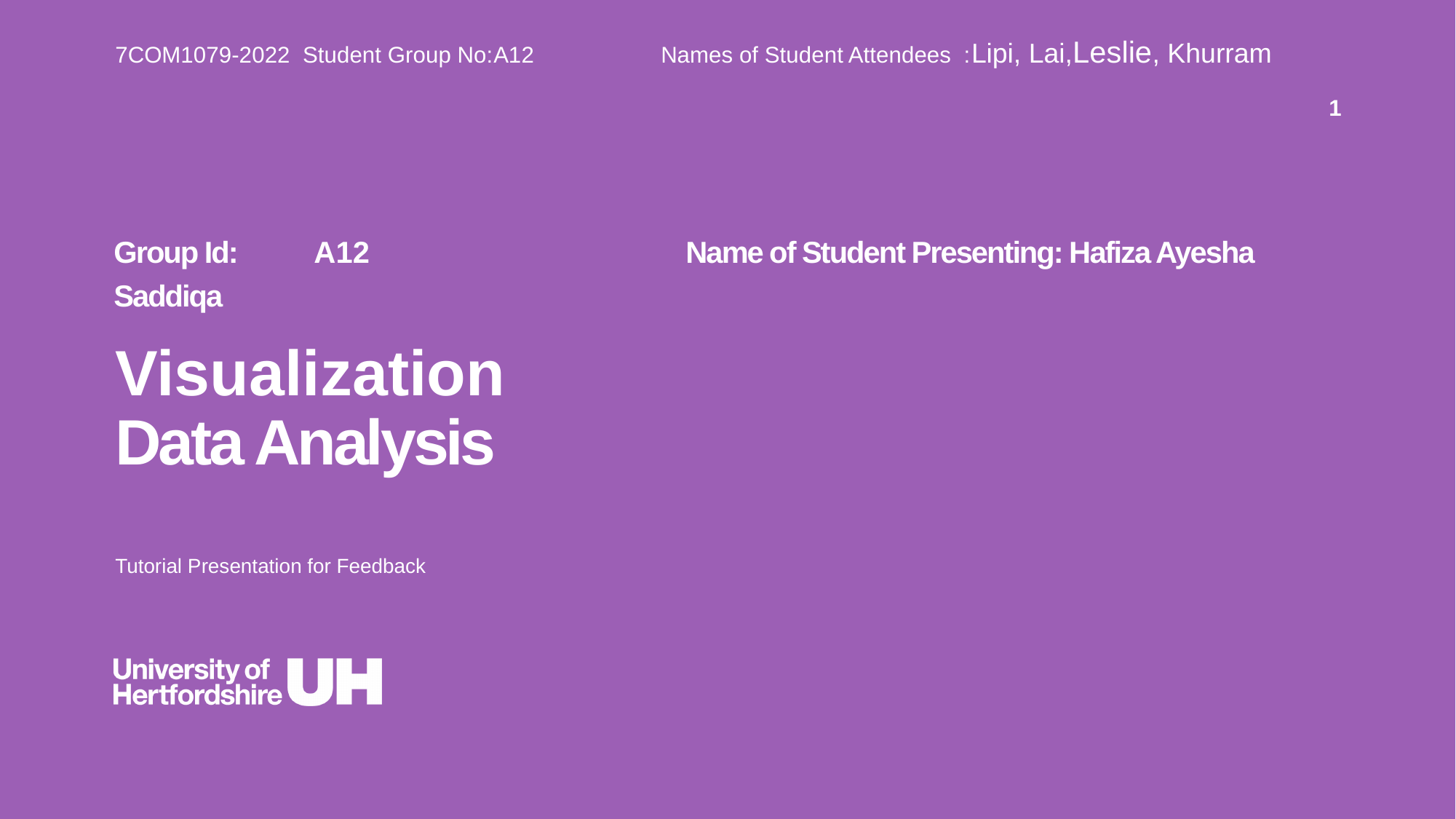

7COM1079-2022  Student Group No:A12                    Names of Student Attendees  :Lipi, Lai,Leslie, Khurram
1

Group Id:           A12                                              Name of Student Presenting: Hafiza Ayesha Saddiqa
# Visualization
Data Analysis
Tutorial Presentation for Feedback